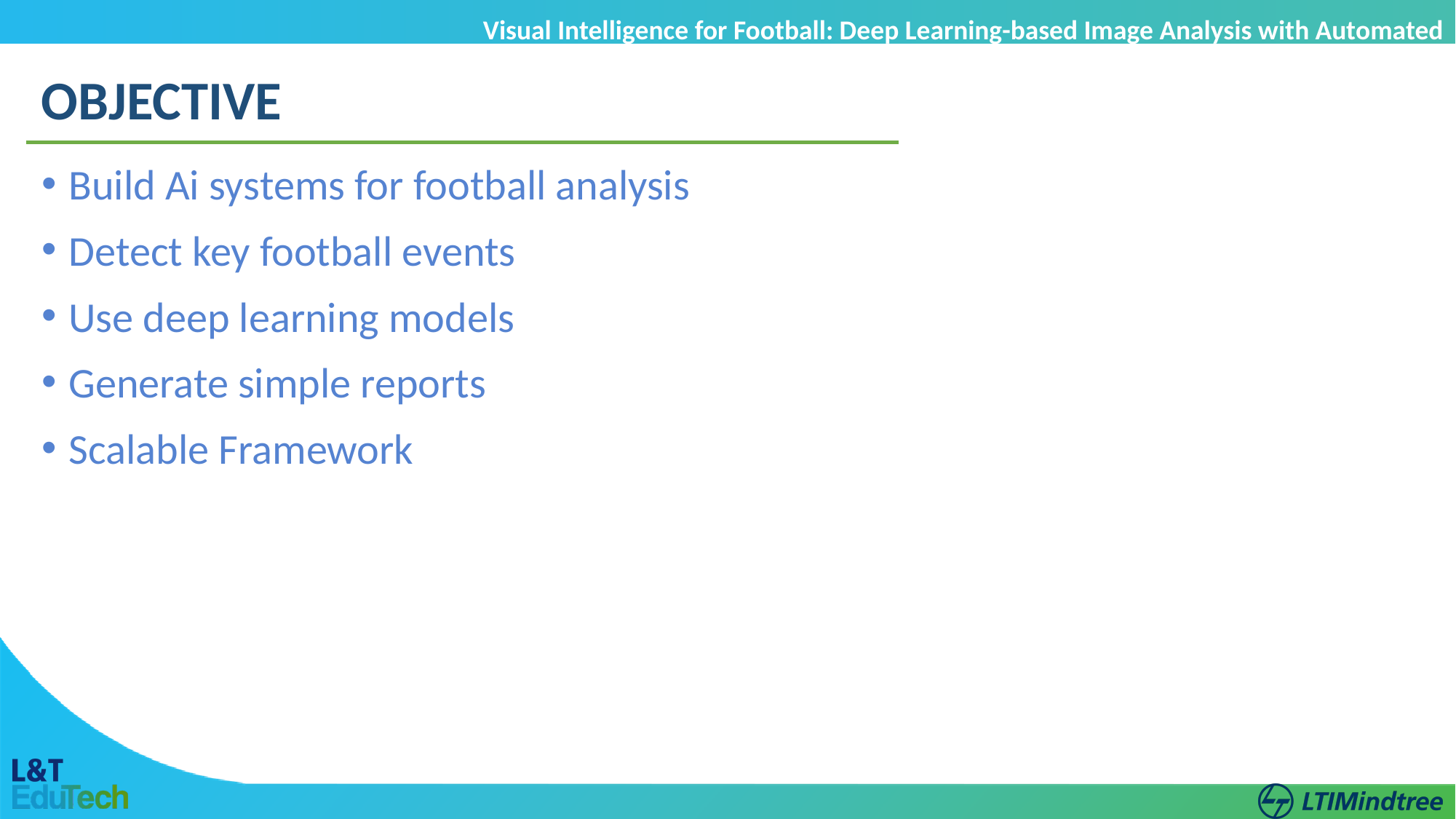

Visual Intelligence for Football: Deep Learning-based Image Analysis with Automated Reporting

OBJECTIVE
Build Ai systems for football analysis
Detect key football events
Use deep learning models
Generate simple reports
Scalable Framework